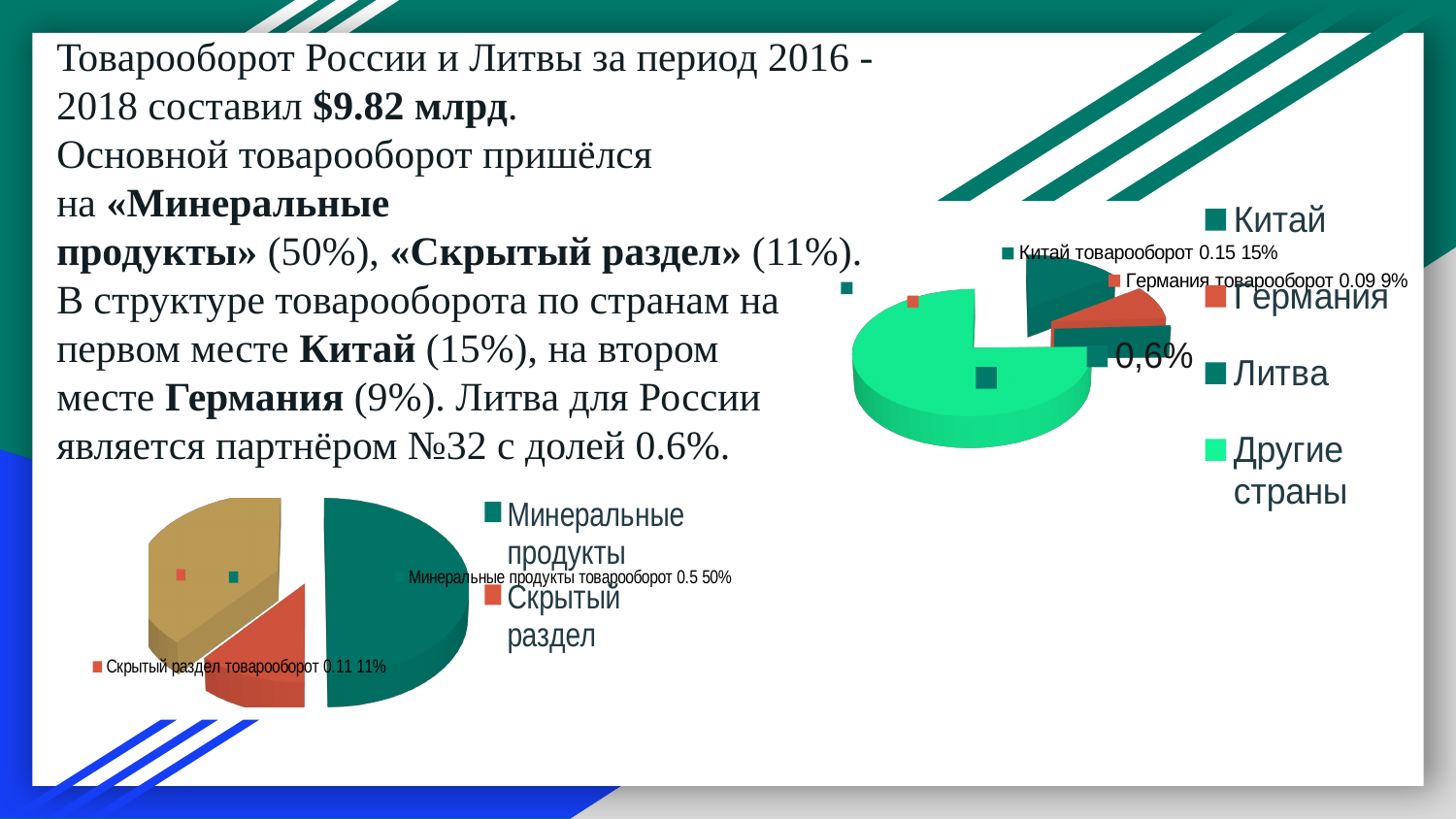

# Товарооборот России и Литвы за период 2016 - 2018 составил $9.82 млрд. Основной товарооборот пришёлся на «Минеральные продукты» (50%), «Скрытый раздел» (11%). В структуре товарооборота по странам на первом месте Китай (15%), на втором месте Германия (9%). Литва для России является партнёром №32 с долей 0.6%.

[unsupported chart]

[unsupported chart]